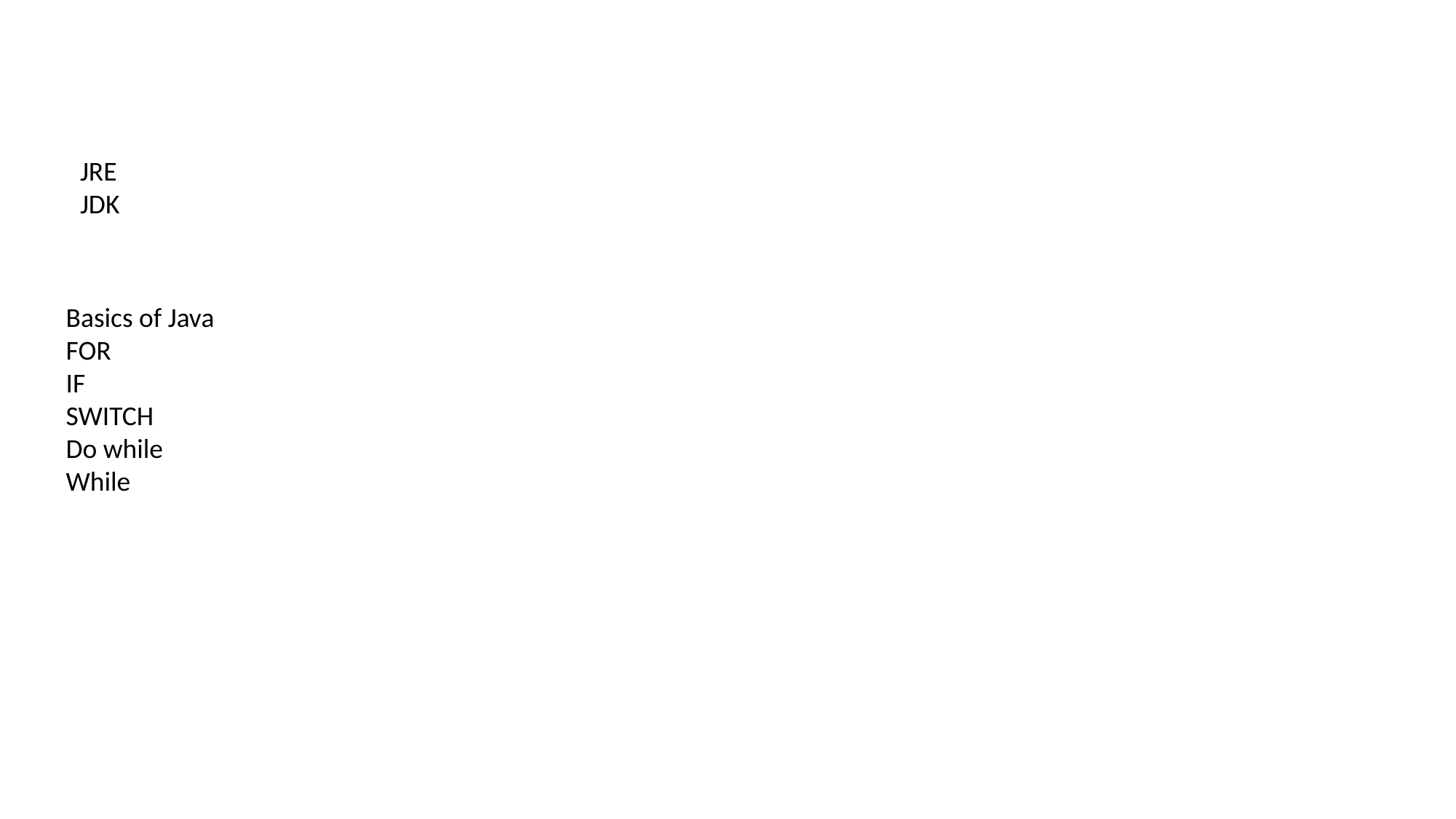

JRE
JDK
Basics of Java
FOR
IF
SWITCH
Do while
While